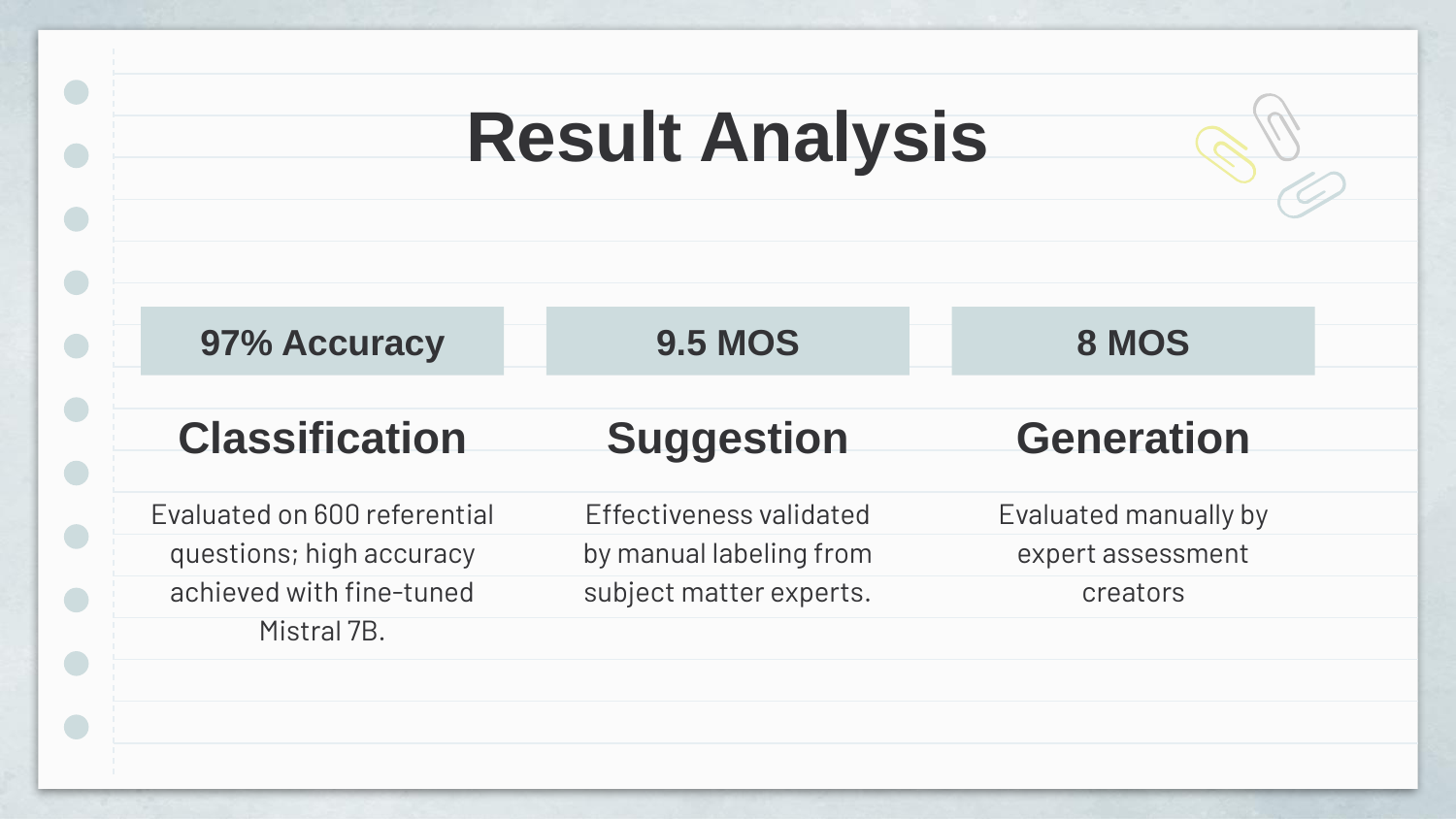

# Result Analysis

97% Accuracy
9.5 MOS
8 MOS
Classification
Suggestion
Generation
Evaluated on 600 referential questions; high accuracy achieved with fine-tuned Mistral 7B.
Effectiveness validated by manual labeling from subject matter experts.
Evaluated manually by expert assessment creators